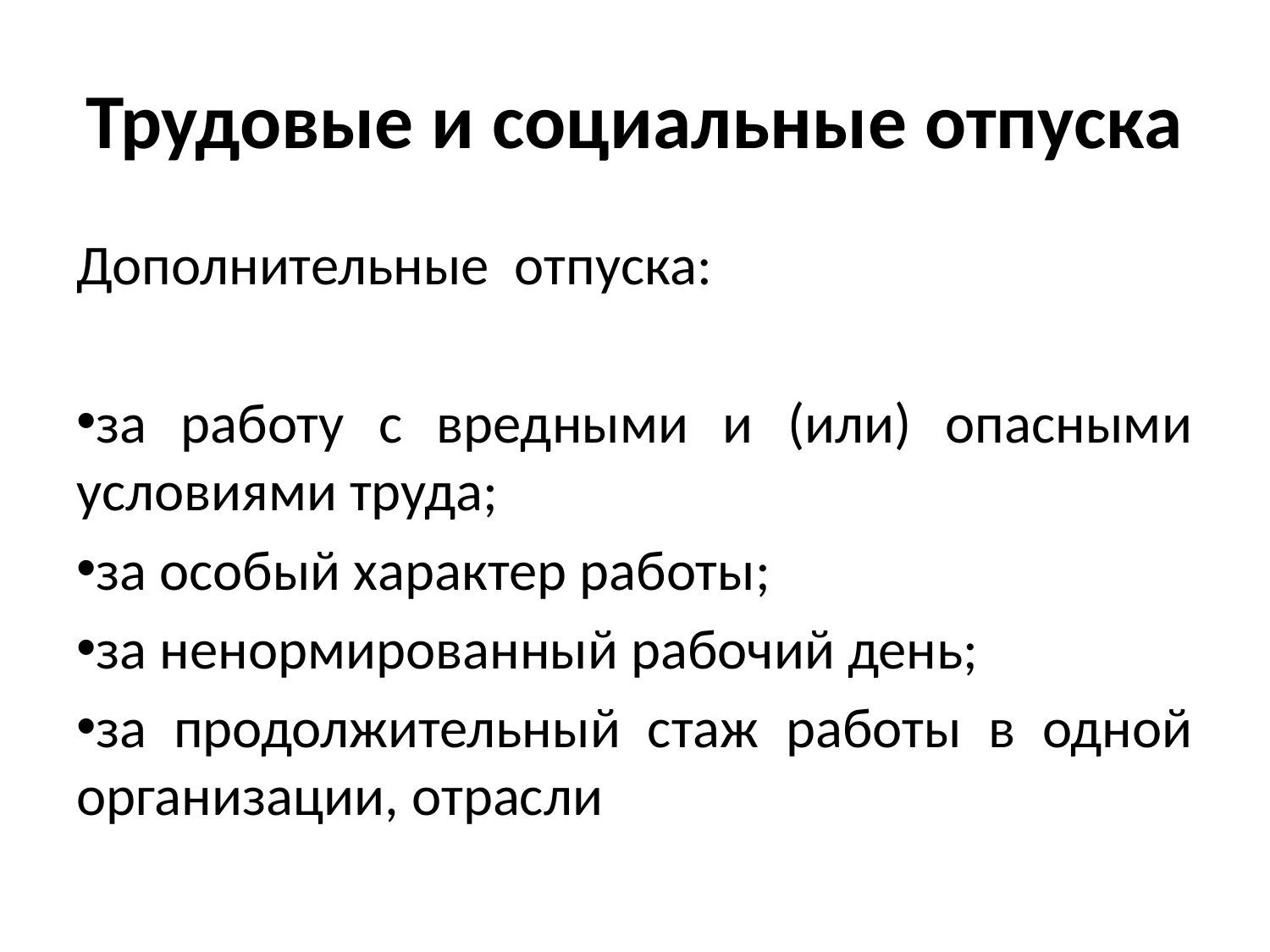

# Трудовые и социальные отпуска
Дополнительные  отпуска:

за работу с вредными и (или) опасными условиями труда;
за особый характер работы;
за ненормированный рабочий день;
за продолжительный стаж работы в одной организации, отрасли